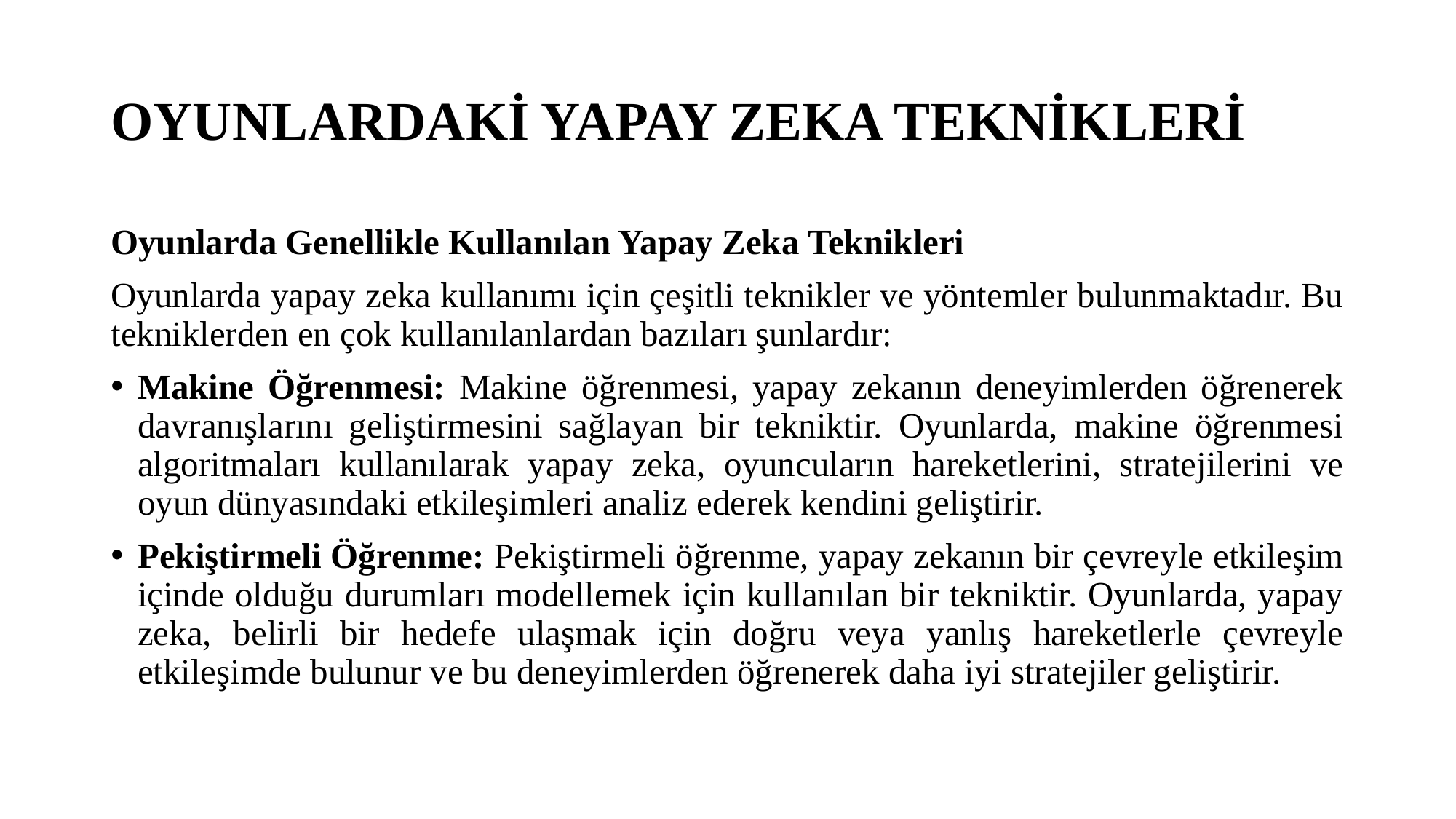

# OYUNLARDAKİ YAPAY ZEKA TEKNİKLERİ
Oyunlarda Genellikle Kullanılan Yapay Zeka Teknikleri
Oyunlarda yapay zeka kullanımı için çeşitli teknikler ve yöntemler bulunmaktadır. Bu tekniklerden en çok kullanılanlardan bazıları şunlardır:
Makine Öğrenmesi: Makine öğrenmesi, yapay zekanın deneyimlerden öğrenerek davranışlarını geliştirmesini sağlayan bir tekniktir. Oyunlarda, makine öğrenmesi algoritmaları kullanılarak yapay zeka, oyuncuların hareketlerini, stratejilerini ve oyun dünyasındaki etkileşimleri analiz ederek kendini geliştirir.
Pekiştirmeli Öğrenme: Pekiştirmeli öğrenme, yapay zekanın bir çevreyle etkileşim içinde olduğu durumları modellemek için kullanılan bir tekniktir. Oyunlarda, yapay zeka, belirli bir hedefe ulaşmak için doğru veya yanlış hareketlerle çevreyle etkileşimde bulunur ve bu deneyimlerden öğrenerek daha iyi stratejiler geliştirir.